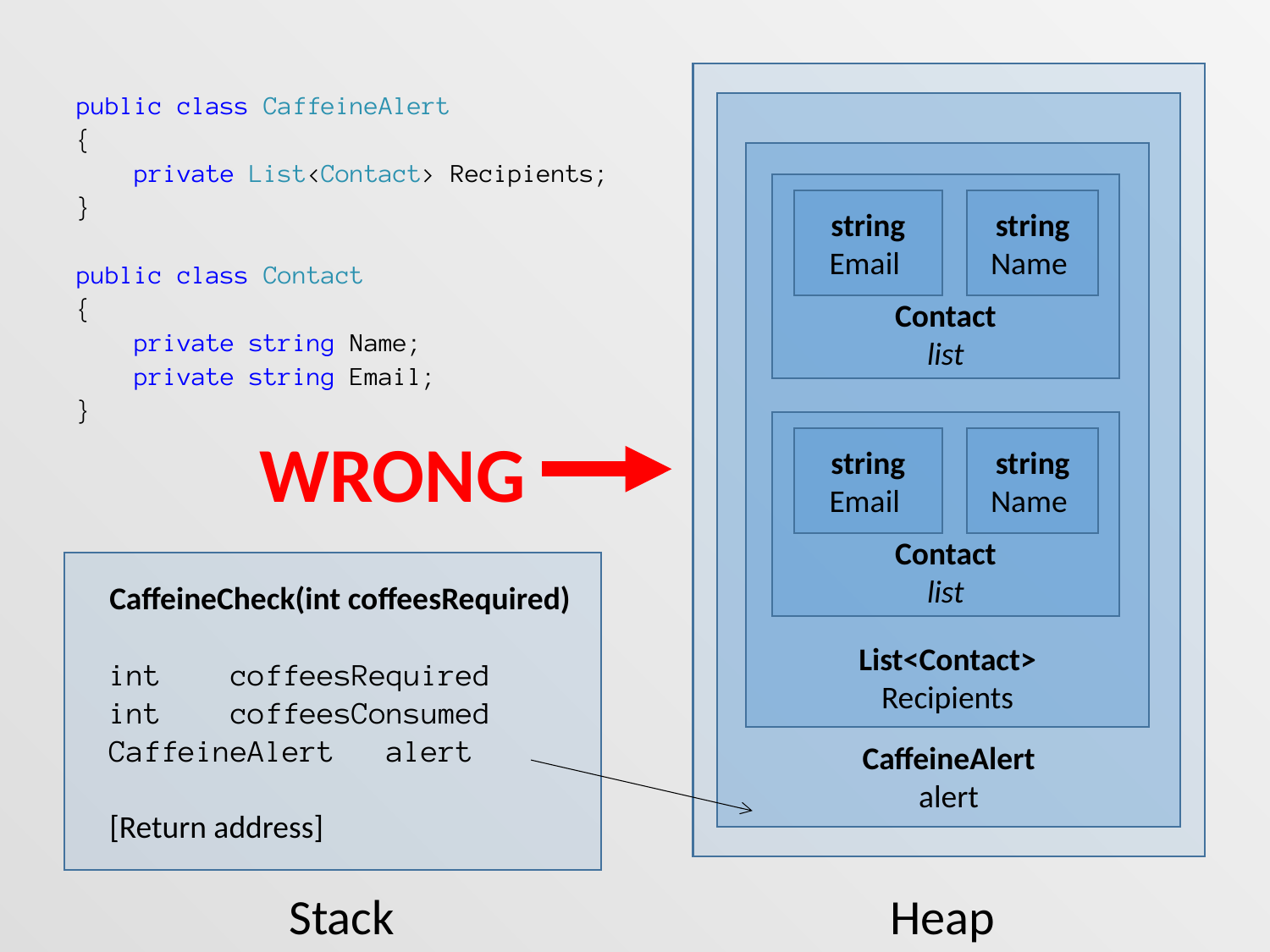

public class CaffeineAlert
{
    private List<Contact> Recipients;
}

public class Contact
{
    private string Name;
    private string Email;
}
CaffeineAlert
alert
List<Contact>
Recipients
Contact
list
string
Email
string
Name
Contact
list
WRONG
string
Email
string
Name
CaffeineCheck(int coffeesRequired)

int    coffeesRequired
int    coffeesConsumed
CaffeineAlert   alert

[Return address]
Stack
Heap